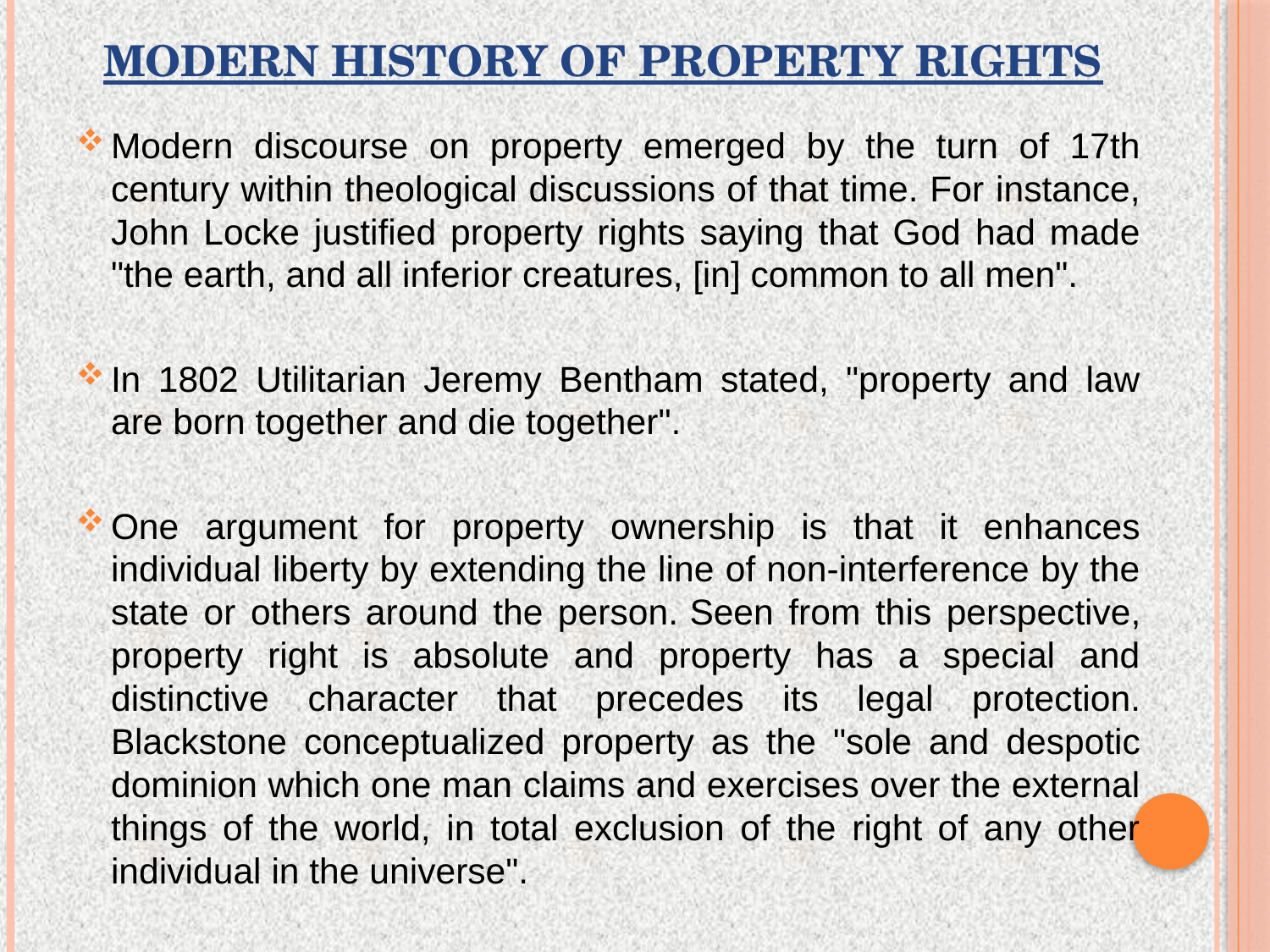

# Modern History of Property Rights
Modern discourse on property emerged by the turn of 17th century within theological discussions of that time. For instance, John Locke justified property rights saying that God had made "the earth, and all inferior creatures, [in] common to all men".

In 1802 Utilitarian Jeremy Bentham stated, "property and law are born together and die together".

One argument for property ownership is that it enhances individual liberty by extending the line of non-interference by the state or others around the person. Seen from this perspective, property right is absolute and property has a special and distinctive character that precedes its legal protection. Blackstone conceptualized property as the "sole and despotic dominion which one man claims and exercises over the external things of the world, in total exclusion of the right of any other individual in the universe".